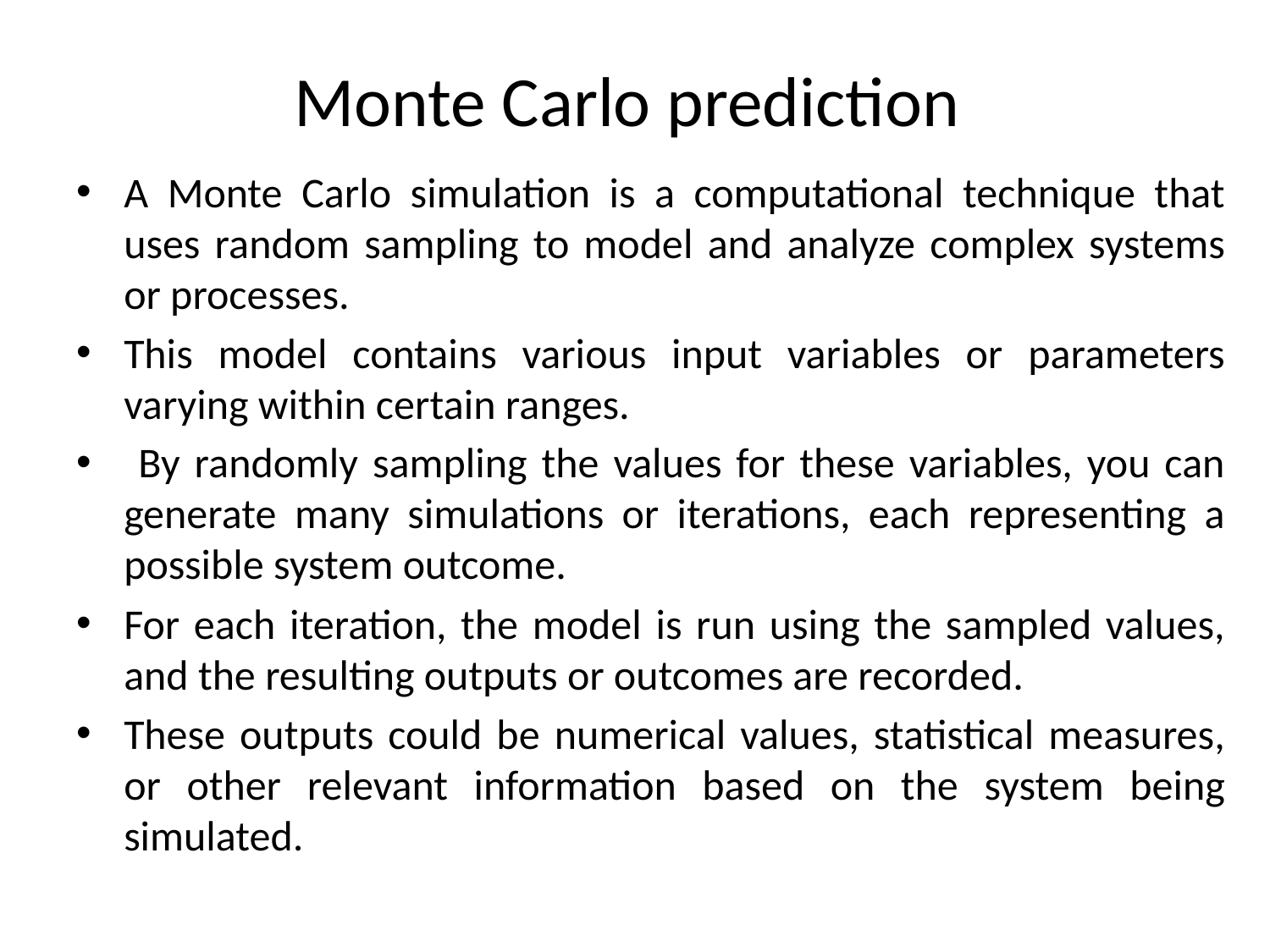

# Monte Carlo prediction
A Monte Carlo simulation is a computational technique that uses random sampling to model and analyze complex systems or processes.
This model contains various input variables or parameters varying within certain ranges.
 By randomly sampling the values for these variables, you can generate many simulations or iterations, each representing a possible system outcome.
For each iteration, the model is run using the sampled values, and the resulting outputs or outcomes are recorded.
These outputs could be numerical values, statistical measures, or other relevant information based on the system being simulated.